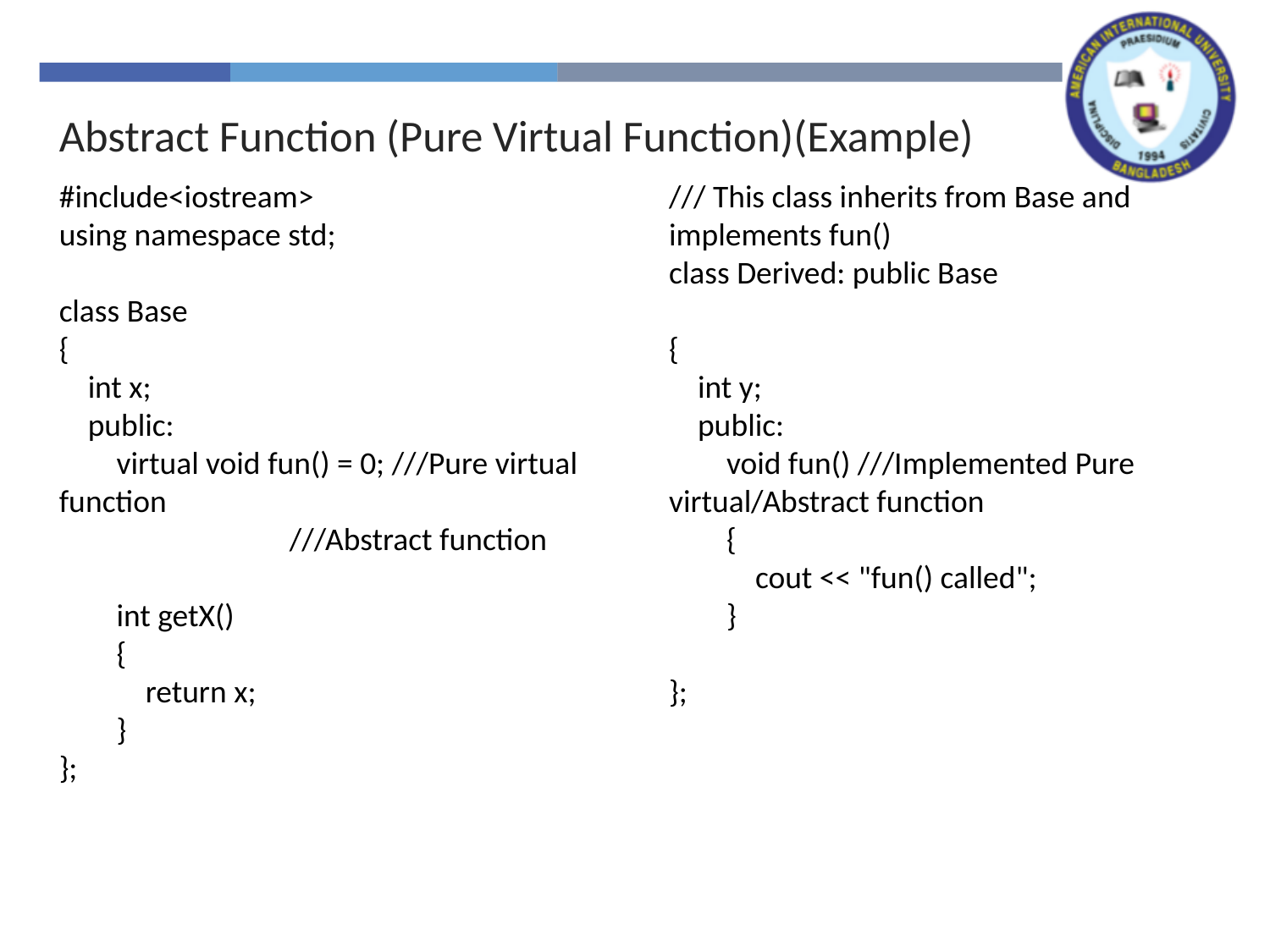

Abstract Function (Pure Virtual Function)(Example)
#include<iostream>
using namespace std;

class Base
{
    int x;
    public:
        virtual void fun() = 0; ///Pure virtual function
                                ///Abstract function

        int getX()
        {
            return x;
        }
};

/// This class inherits from Base and implements fun()
class Derived: public Base

{
    int y;
    public:
        void fun() ///Implemented Pure virtual/Abstract function
        {
            cout << "fun() called";
        }

};